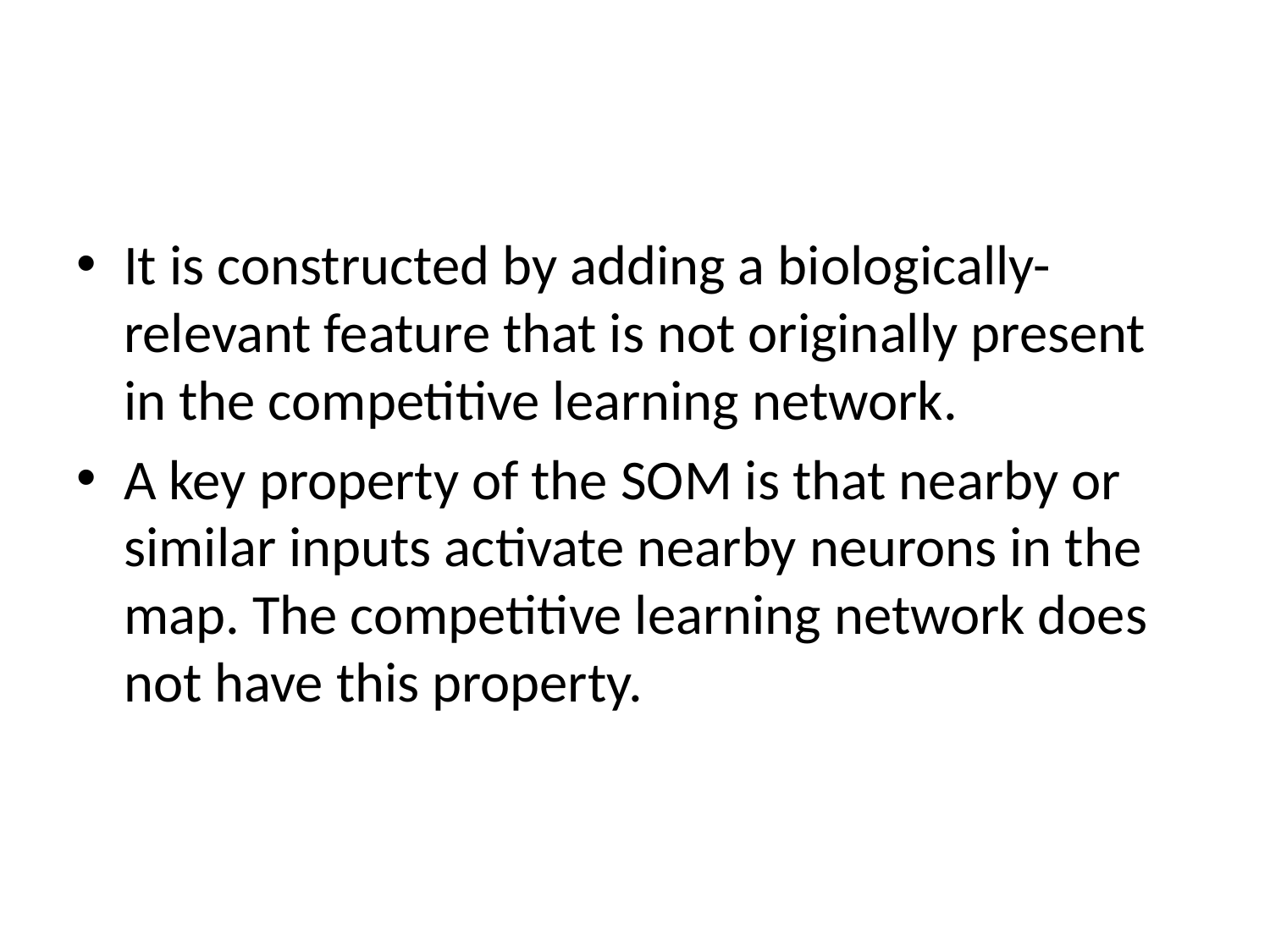

#
It is constructed by adding a biologically-relevant feature that is not originally present in the competitive learning network.
A key property of the SOM is that nearby or similar inputs activate nearby neurons in the map. The competitive learning network does not have this property.